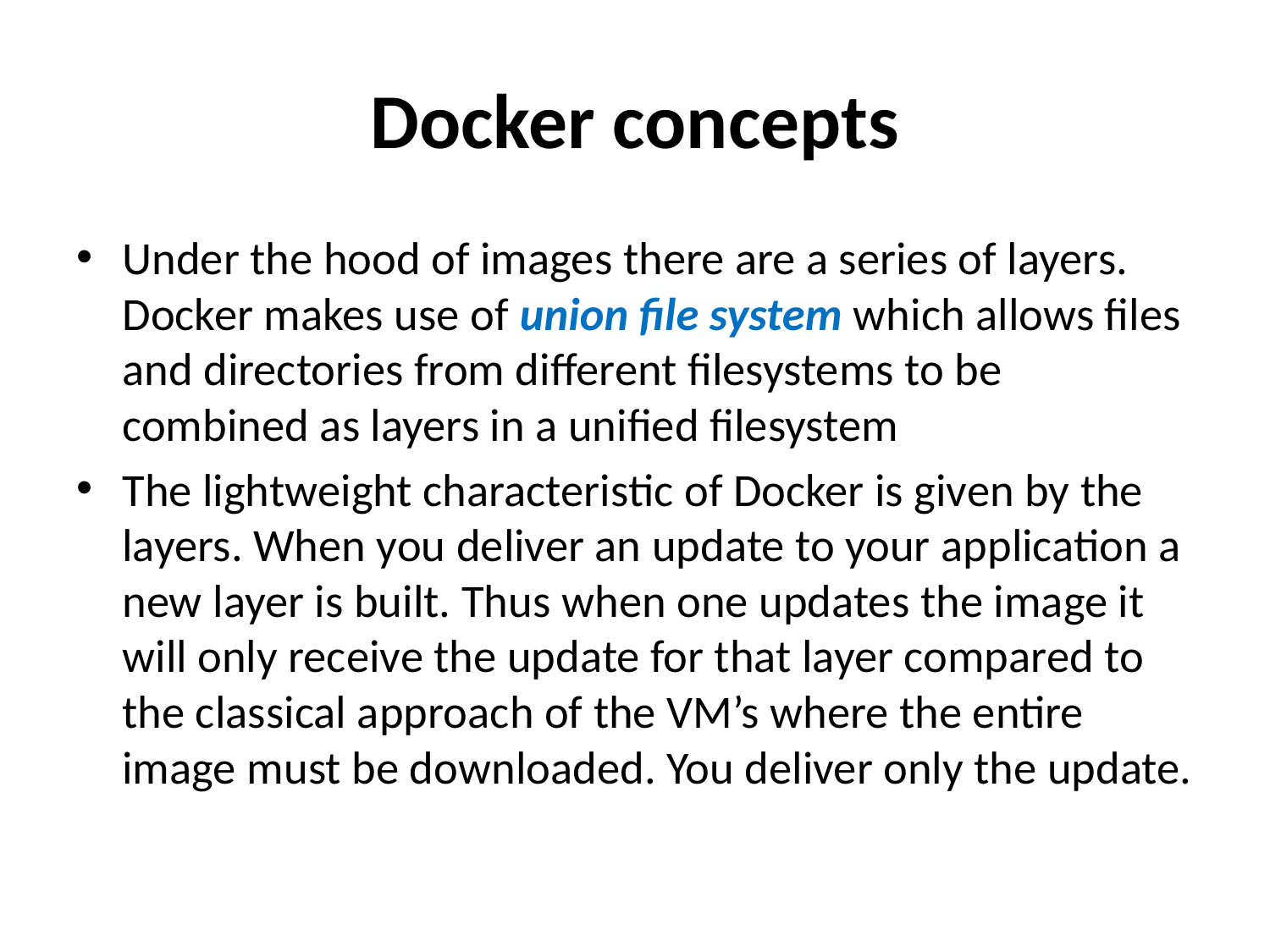

# Docker concepts
Under the hood of images there are a series of layers. Docker makes use of union file system which allows files and directories from different filesystems to be combined as layers in a unified filesystem
The lightweight characteristic of Docker is given by the layers. When you deliver an update to your application a new layer is built. Thus when one updates the image it will only receive the update for that layer compared to the classical approach of the VM’s where the entire image must be downloaded. You deliver only the update.